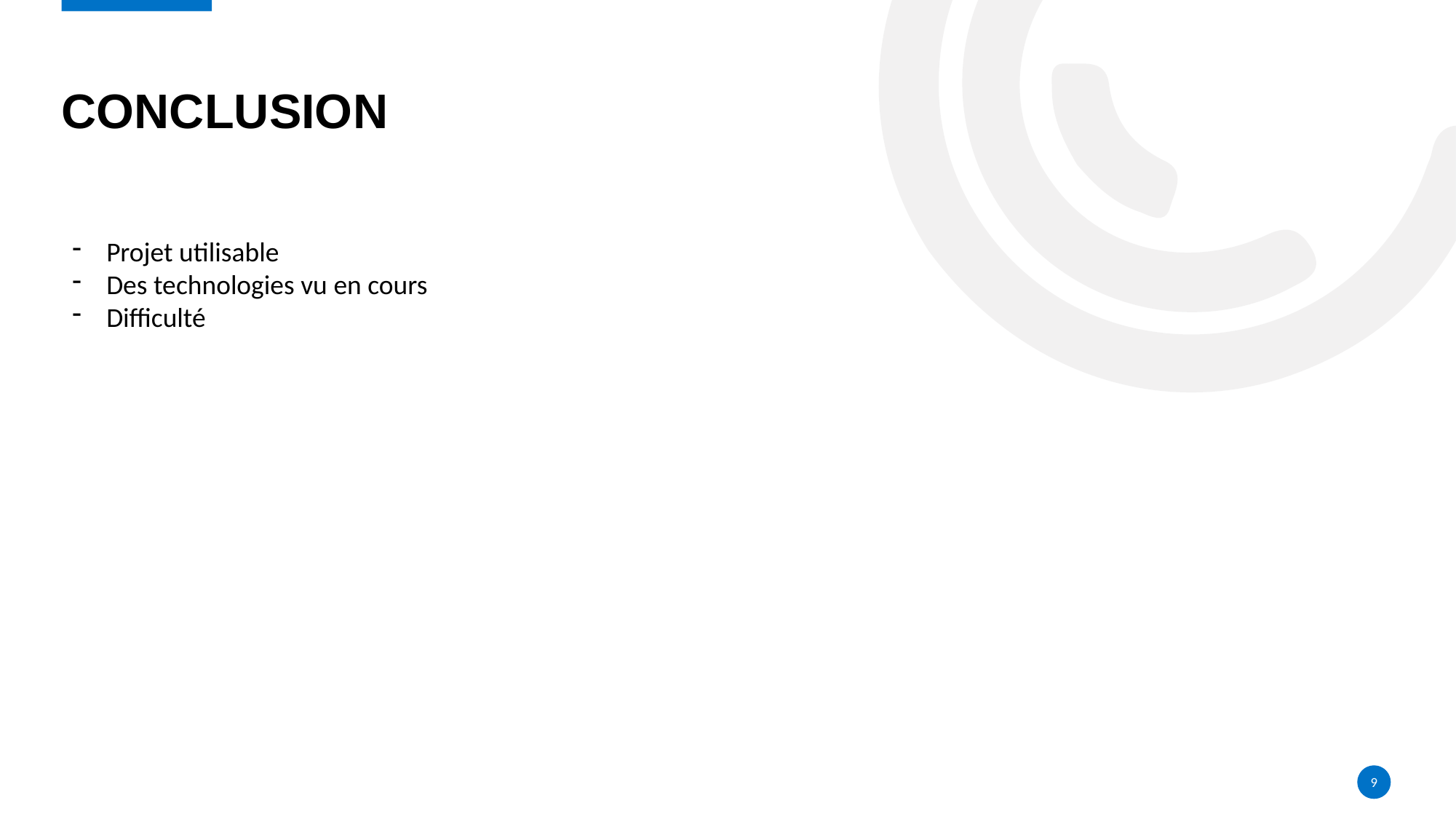

# Conclusion
Projet utilisable
Des technologies vu en cours
Difficulté

9